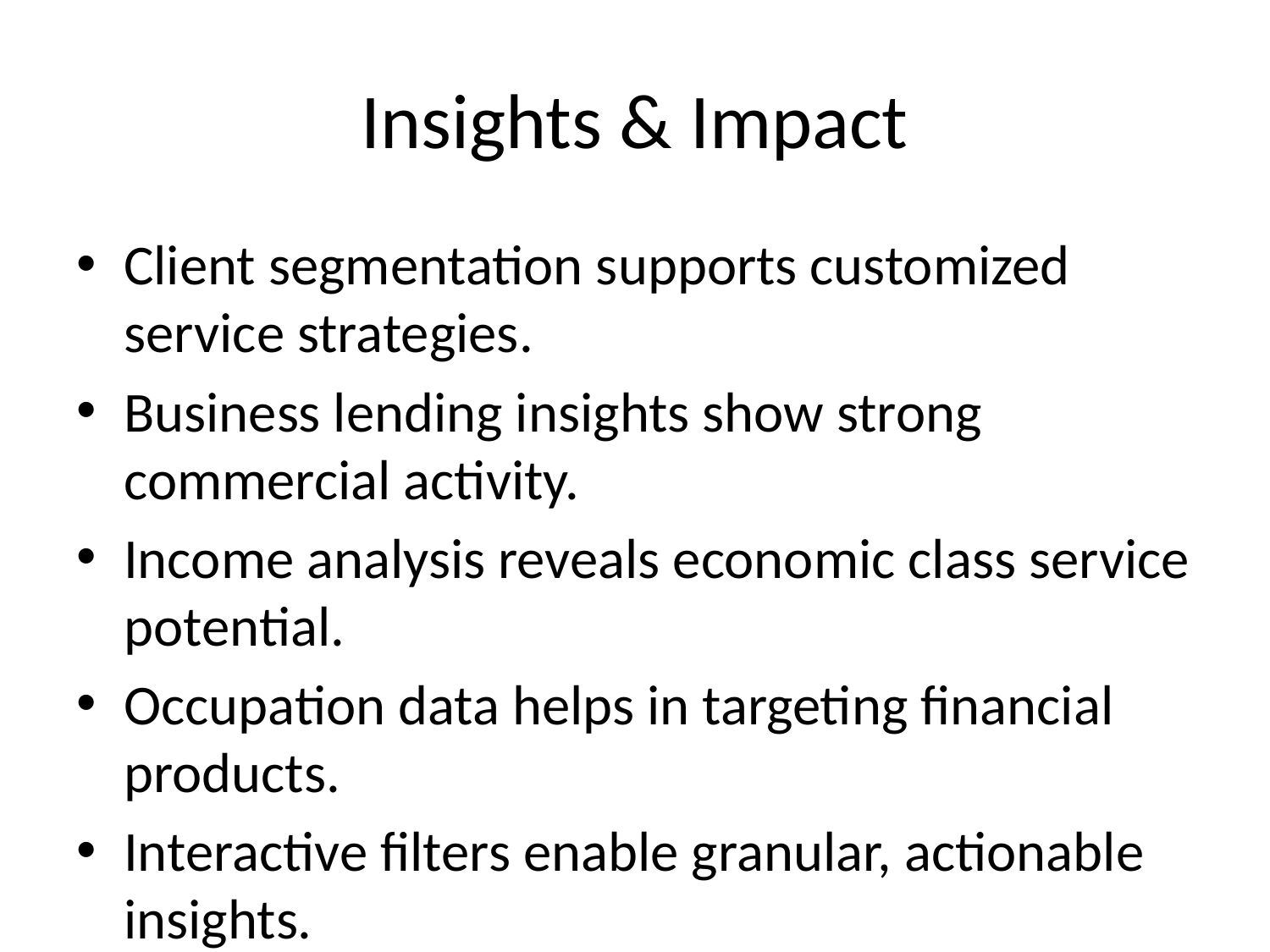

# Insights & Impact
Client segmentation supports customized service strategies.
Business lending insights show strong commercial activity.
Income analysis reveals economic class service potential.
Occupation data helps in targeting financial products.
Interactive filters enable granular, actionable insights.